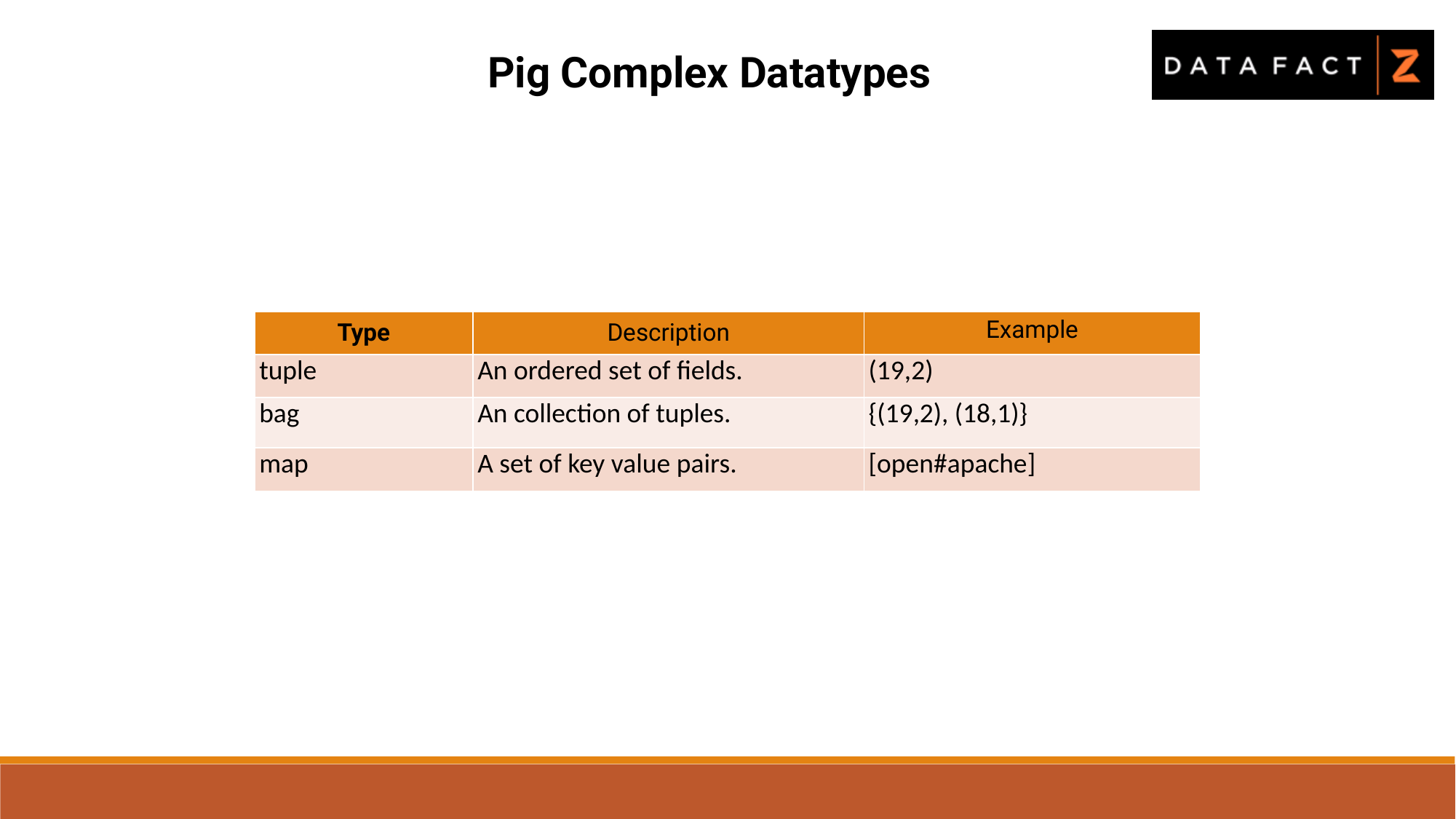

Pig Complex Datatypes
| Type | Description | Example |
| --- | --- | --- |
| tuple | An ordered set of fields. | (19,2) |
| bag | An collection of tuples. | {(19,2), (18,1)} |
| map | A set of key value pairs. | [open#apache] |